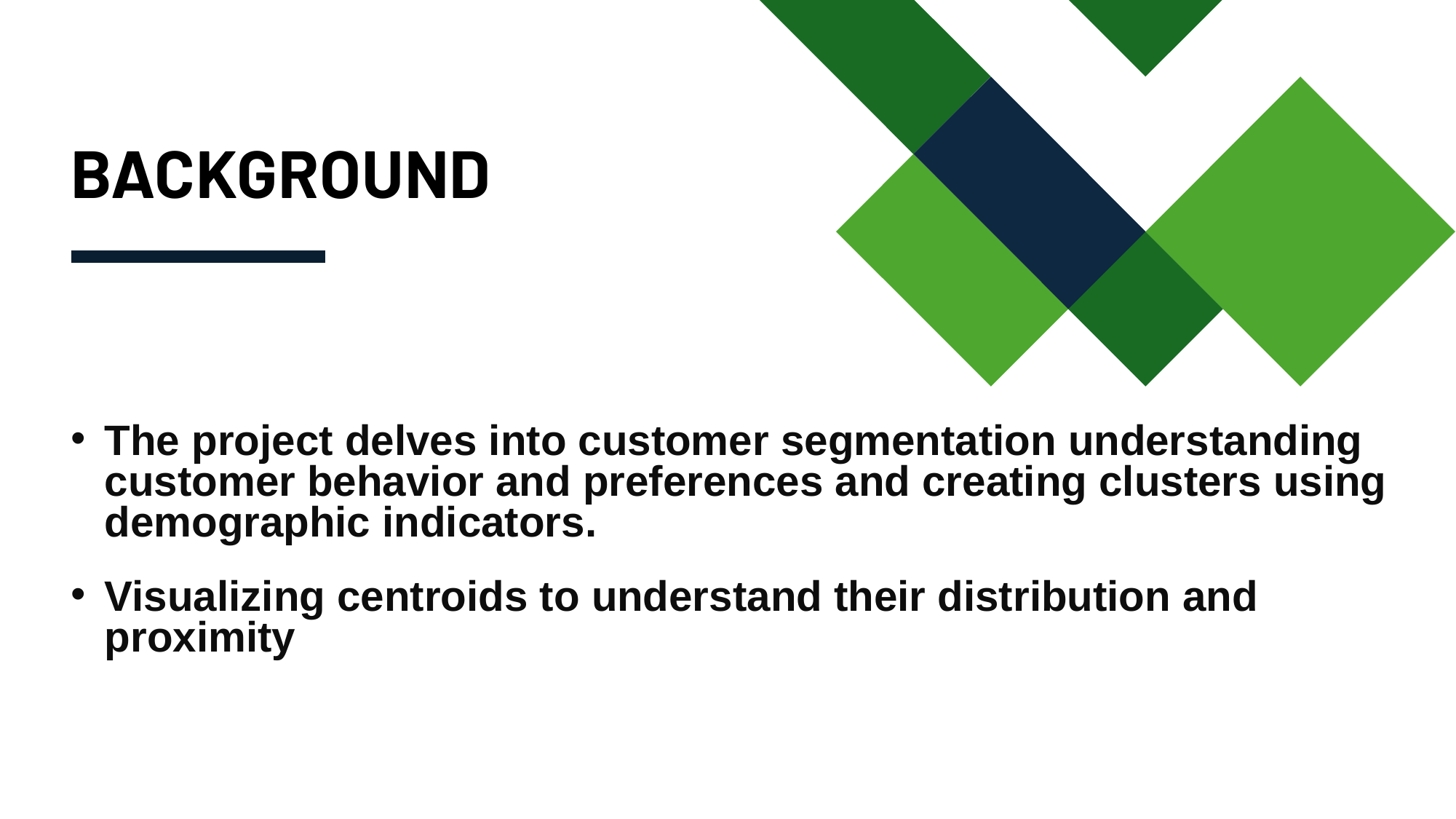

# BACKGROUND
The project delves into customer segmentation understanding customer behavior and preferences and creating clusters using demographic indicators.
Visualizing centroids to understand their distribution and proximity